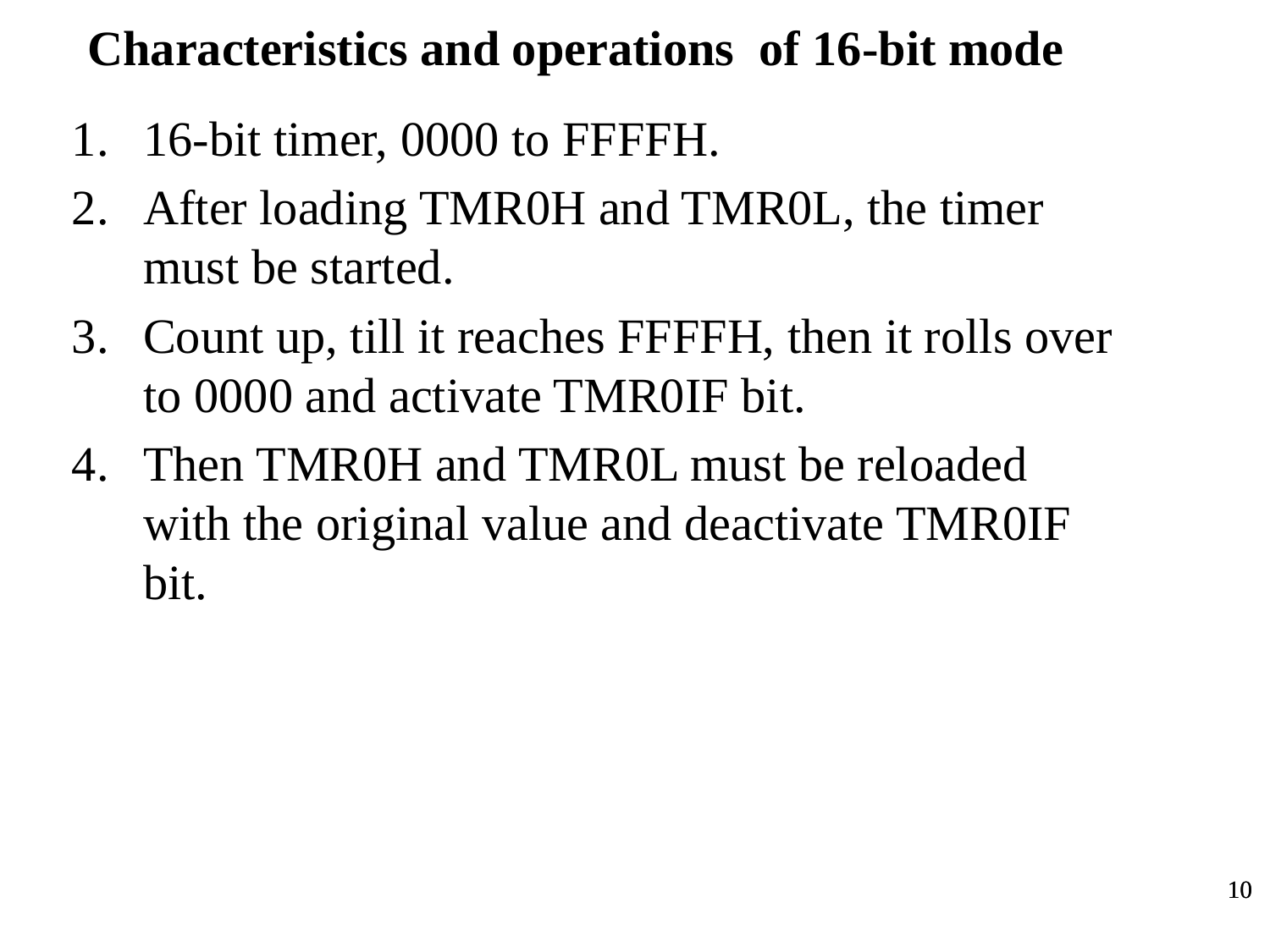

Characteristics and operations  of 16-bit mode
16-bit timer, 0000 to FFFFH.
After loading TMR0H and TMR0L, the timer must be started.
Count up, till it reaches FFFFH, then it rolls over to 0000 and activate TMR0IF bit.
Then TMR0H and TMR0L must be reloaded with the original value and deactivate TMR0IF bit.
10
10